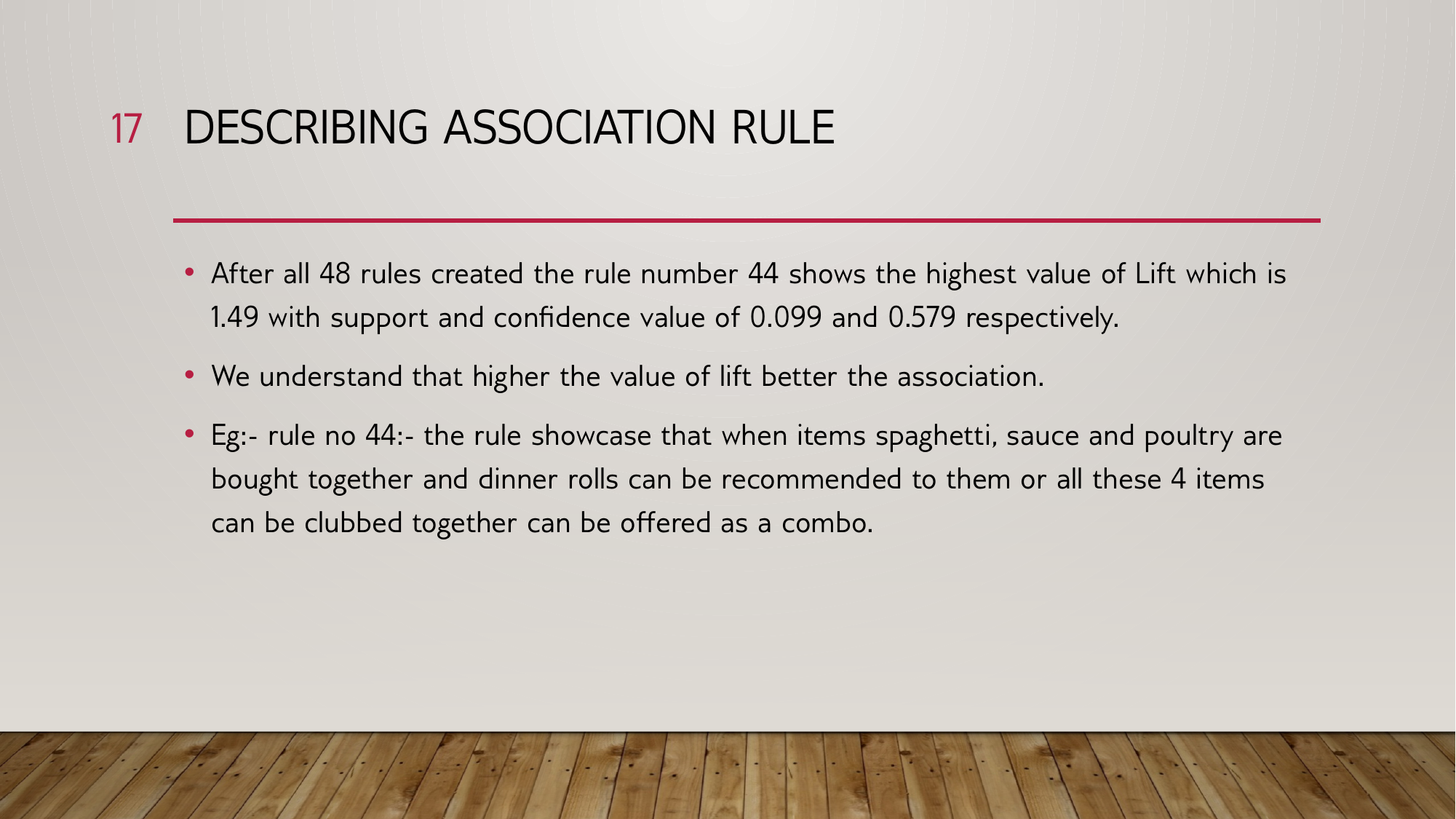

17
# Describing association rule
After all 48 rules created the rule number 44 shows the highest value of Lift which is 1.49 with support and confidence value of 0.099 and 0.579 respectively.
We understand that higher the value of lift better the association.
Eg:- rule no 44:- the rule showcase that when items spaghetti, sauce and poultry are bought together and dinner rolls can be recommended to them or all these 4 items can be clubbed together can be offered as a combo.